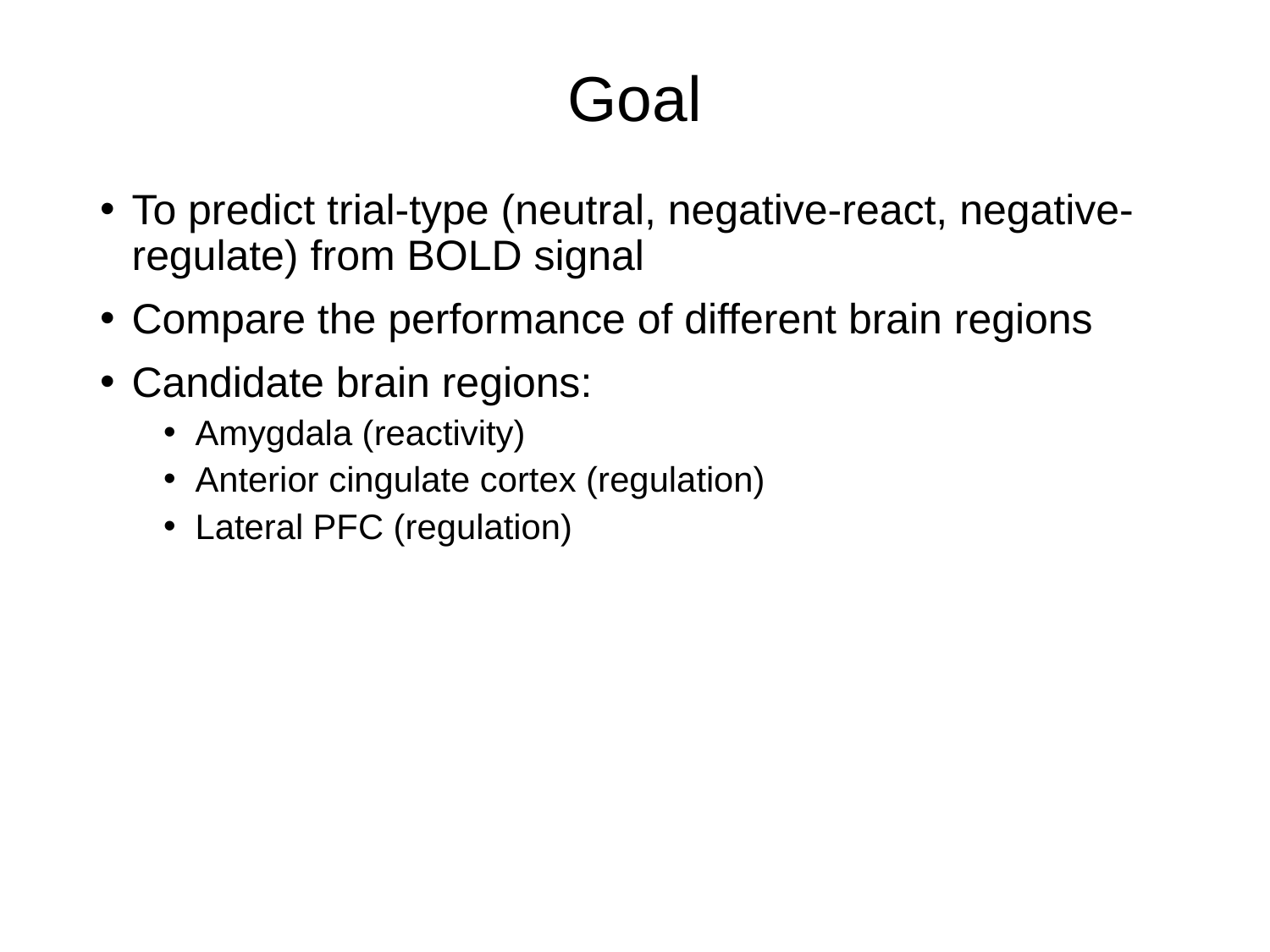

# Goal
To predict trial-type (neutral, negative-react, negative-regulate) from BOLD signal
Compare the performance of different brain regions
Candidate brain regions:
Amygdala (reactivity)
Anterior cingulate cortex (regulation)
Lateral PFC (regulation)